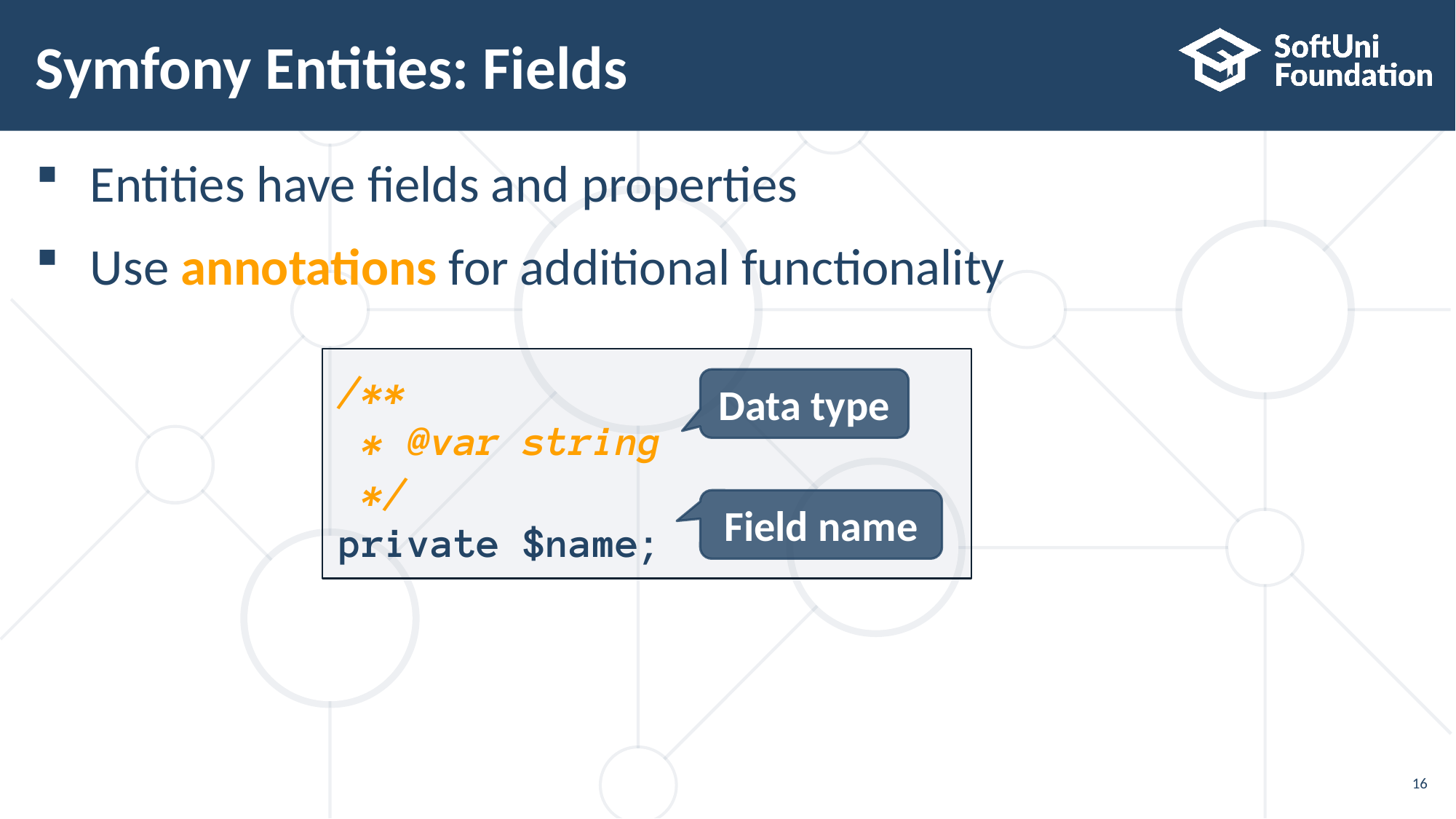

# Symfony Entities: Fields
Entities have fields and properties
Use annotations for additional functionality
/**
 * @var string
 */
private $name;
Data type
Field name
16